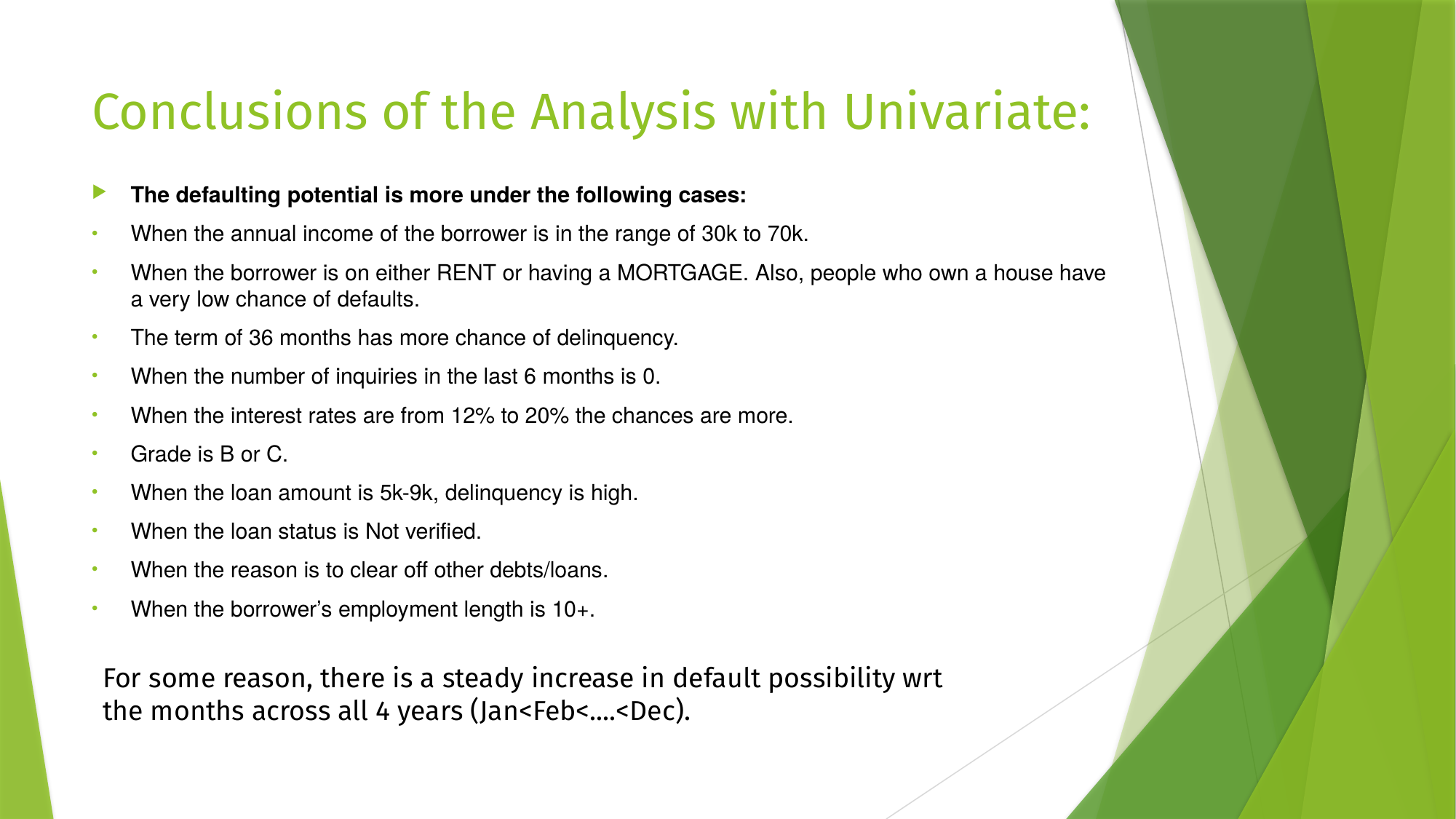

# Conclusions of the Analysis with Univariate:
The defaulting potential is more under the following cases:
When the annual income of the borrower is in the range of 30k to 70k.
When the borrower is on either RENT or having a MORTGAGE. Also, people who own a house have a very low chance of defaults.
The term of 36 months has more chance of delinquency.
When the number of inquiries in the last 6 months is 0.
When the interest rates are from 12% to 20% the chances are more.
Grade is B or C.
When the loan amount is 5k-9k, delinquency is high.
When the loan status is Not verified.
When the reason is to clear off other debts/loans.
When the borrower’s employment length is 10+.

For some reason, there is a steady increase in default possibility wrt the months across all 4 years (Jan<Feb<....<Dec).